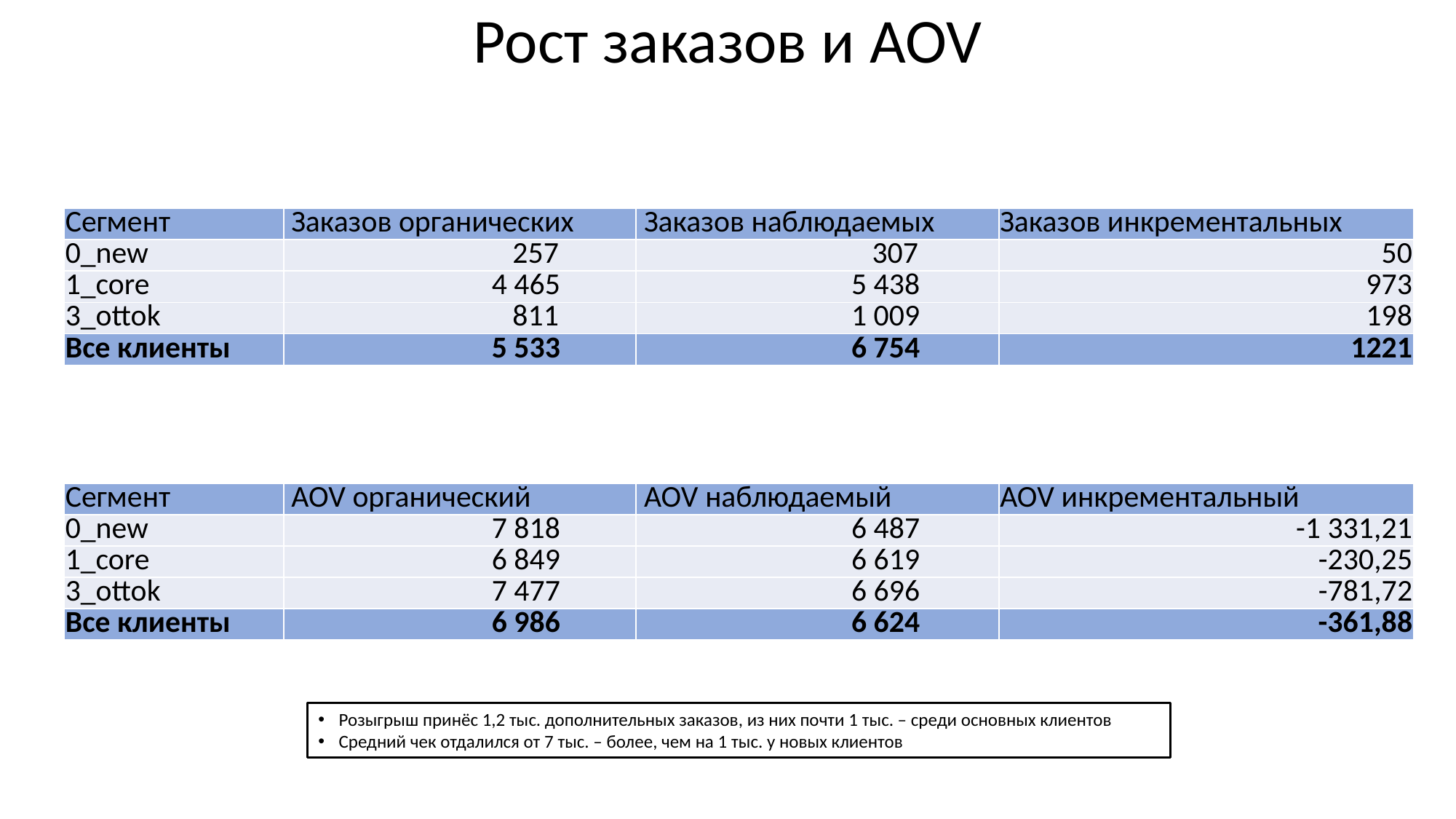

# Рост заказов и AOV
| Сегмент | Заказов органических | Заказов наблюдаемых | Заказов инкрементальных |
| --- | --- | --- | --- |
| 0\_new | 257 | 307 | 50 |
| 1\_core | 4 465 | 5 438 | 973 |
| 3\_ottok | 811 | 1 009 | 198 |
| Все клиенты | 5 533 | 6 754 | 1221 |
| Сегмент | AOV органический | AOV наблюдаемый | AOV инкрементальный |
| --- | --- | --- | --- |
| 0\_new | 7 818 | 6 487 | -1 331,21 |
| 1\_core | 6 849 | 6 619 | -230,25 |
| 3\_ottok | 7 477 | 6 696 | -781,72 |
| Все клиенты | 6 986 | 6 624 | -361,88 |
Розыгрыш принёс 1,2 тыс. дополнительных заказов, из них почти 1 тыс. – среди основных клиентов
Средний чек отдалился от 7 тыс. – более, чем на 1 тыс. у новых клиентов